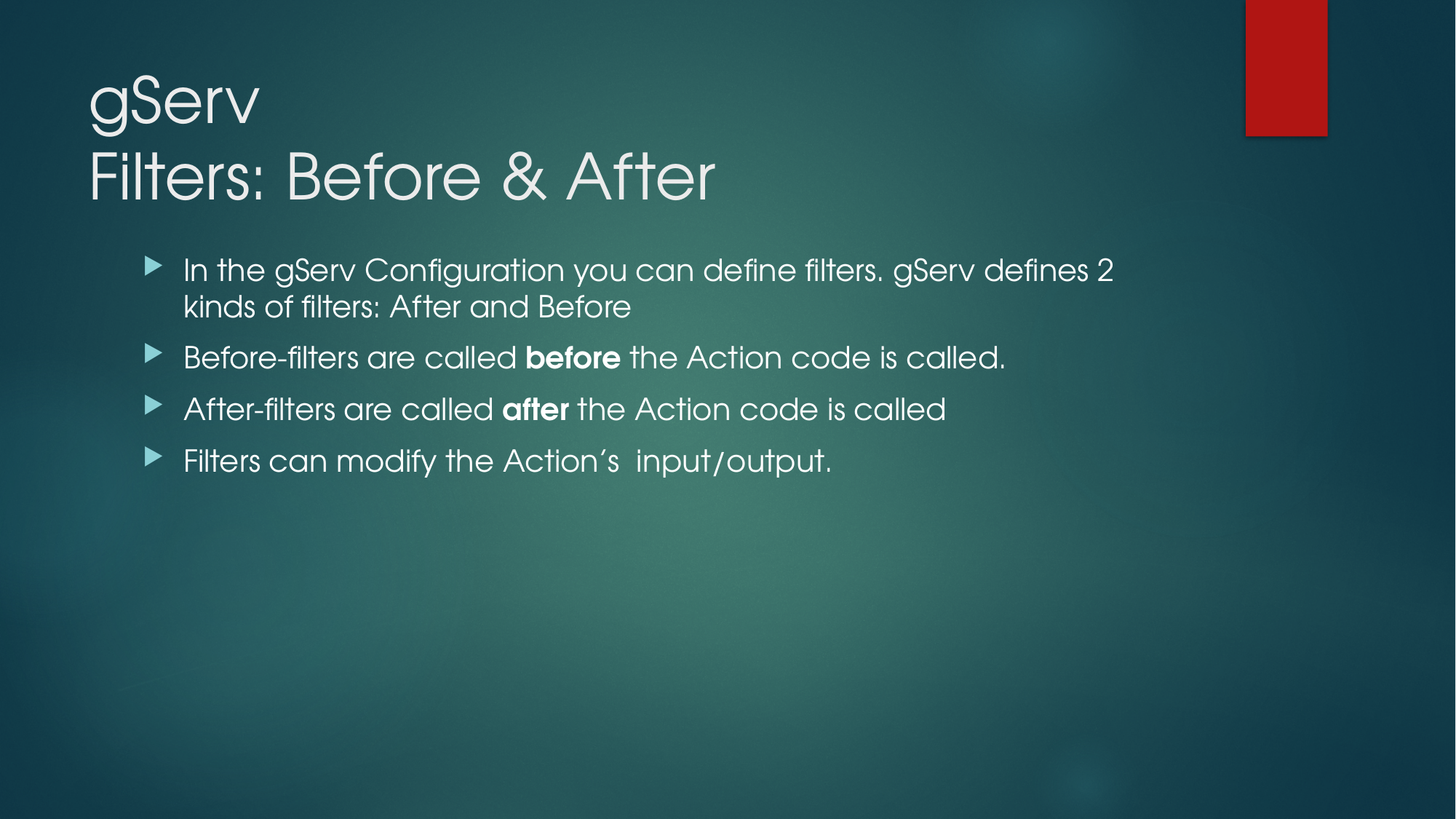

# gServ Filters: Before & After
In the gServ Configuration you can define filters. gServ defines 2 kinds of filters: After and Before
Before-filters are called before the Action code is called.
After-filters are called after the Action code is called
Filters can modify the Action’s  input/output.